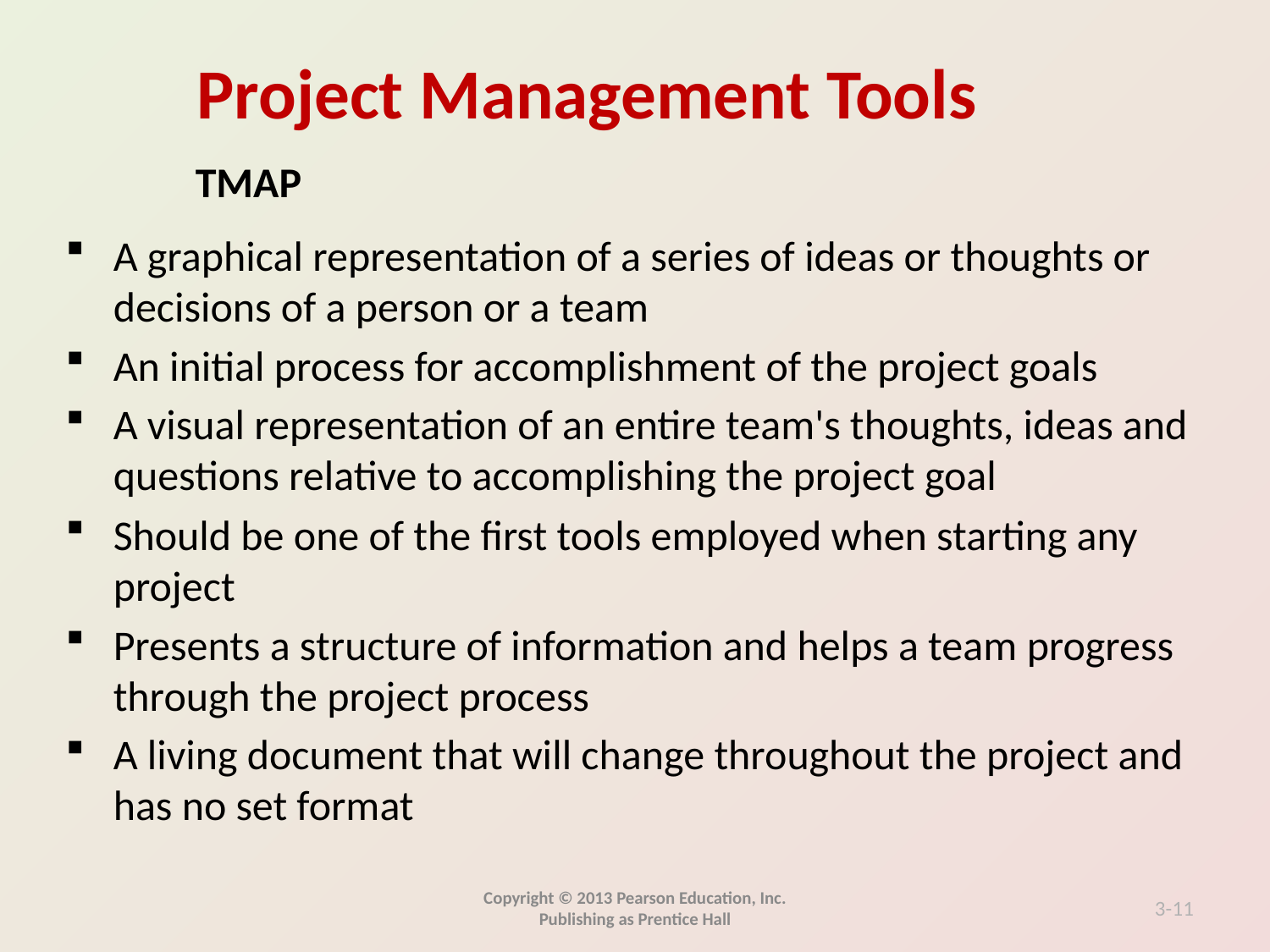

TMAP
A graphical representation of a series of ideas or thoughts or decisions of a person or a team
An initial process for accomplishment of the project goals
A visual representation of an entire team's thoughts, ideas and questions relative to accomplishing the project goal
Should be one of the first tools employed when starting any project
Presents a structure of information and helps a team progress through the project process
A living document that will change throughout the project and has no set format

Copyright © 2013 Pearson Education, Inc. Publishing as Prentice Hall
3-11